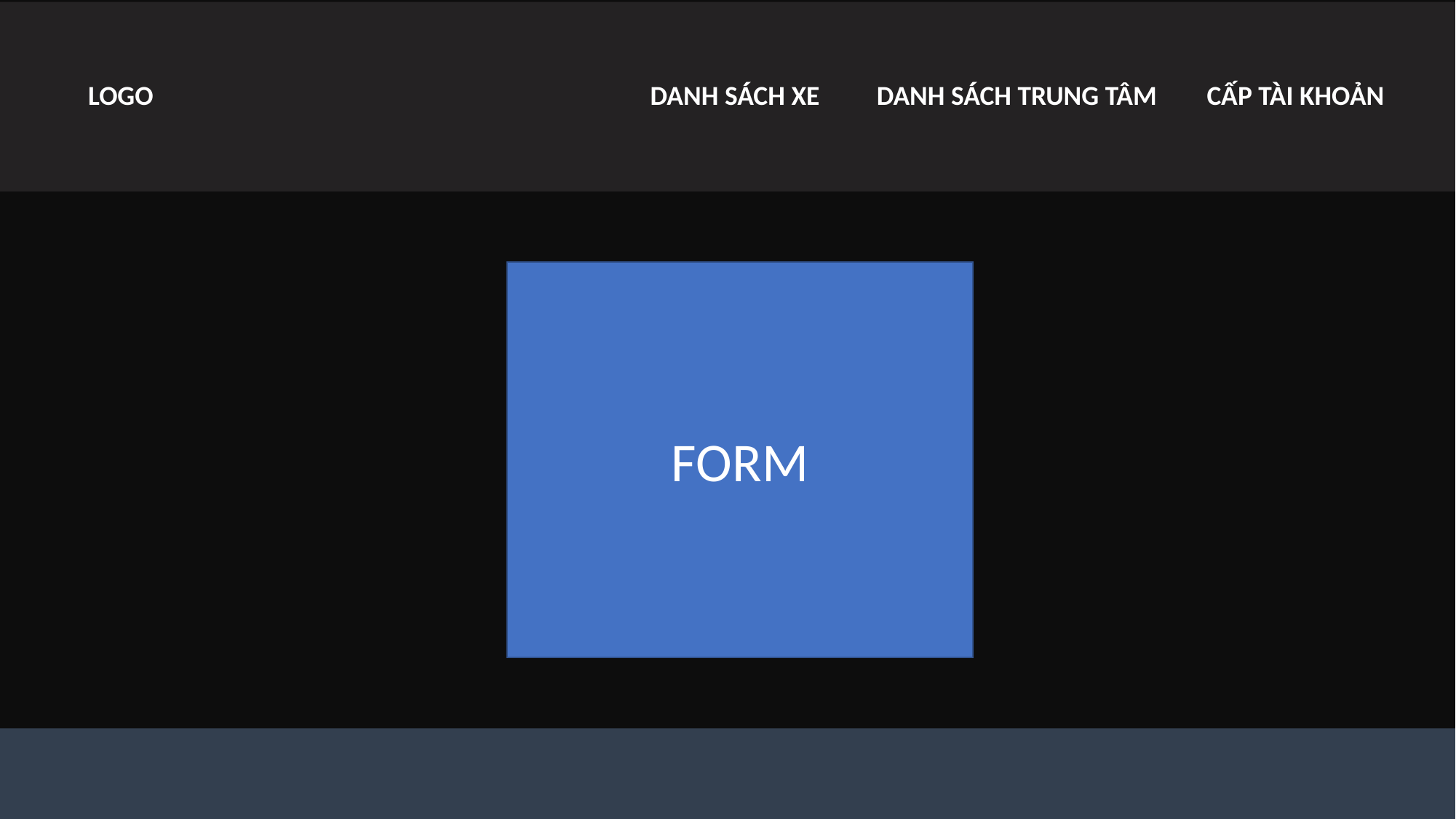

DANH SÁCH XE
DANH SÁCH TRUNG TÂM
LOGO
CẤP TÀI KHOẢN
FORM